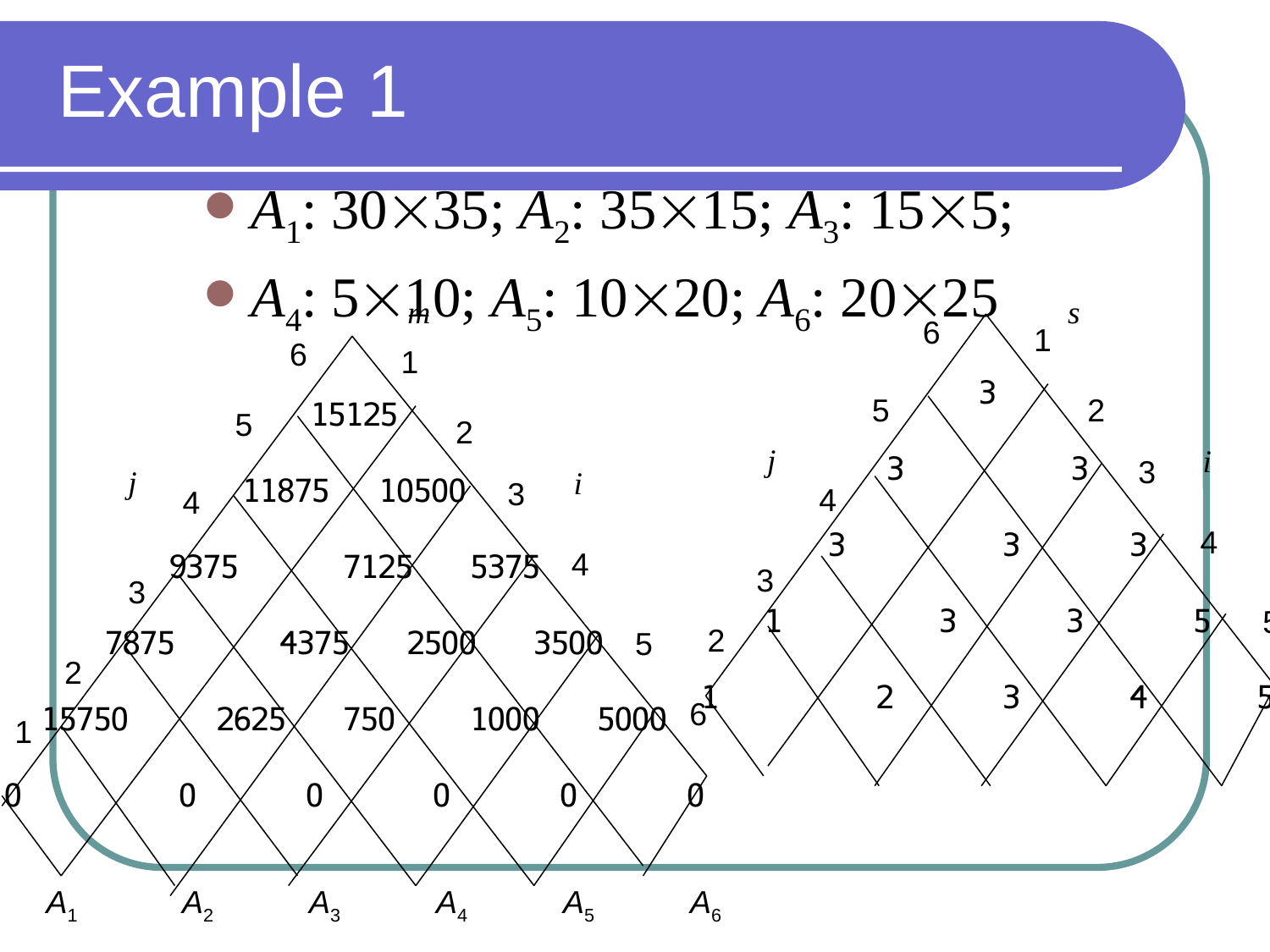

Example 1
A1: 30×35; A2: 35×15; A3: 15×5;
A4: 5×10; A5: 10×20; A6: 20×25

m
s
6

1
3

3    	 3

3 		3	3

1		3	3	5

1		2	3	4	5

5
2

j
i
3

4

4

3

5
2

6

15125

     10500

9375 	7125	5375

7875	4375	2500	3500

15750	2625	750	1000	5000

0		0	0	0	0	0

1
5
2
j
i
3
4
4
3
5
2
6
1
A1	 A2	 A3	 A4	 A5	 A6